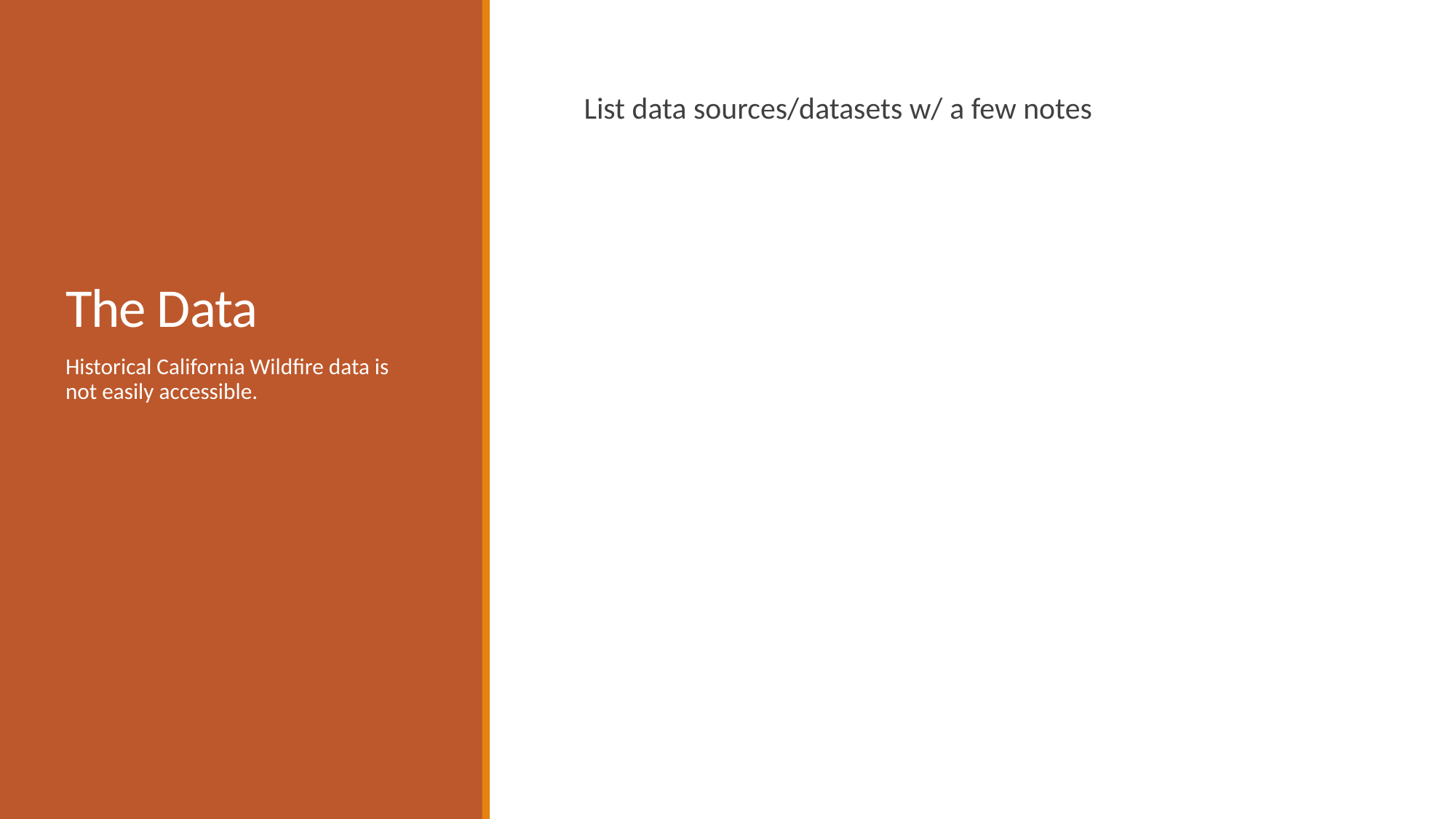

# The Data
List data sources/datasets w/ a few notes

Historical California Wildfire data is not easily accessible.